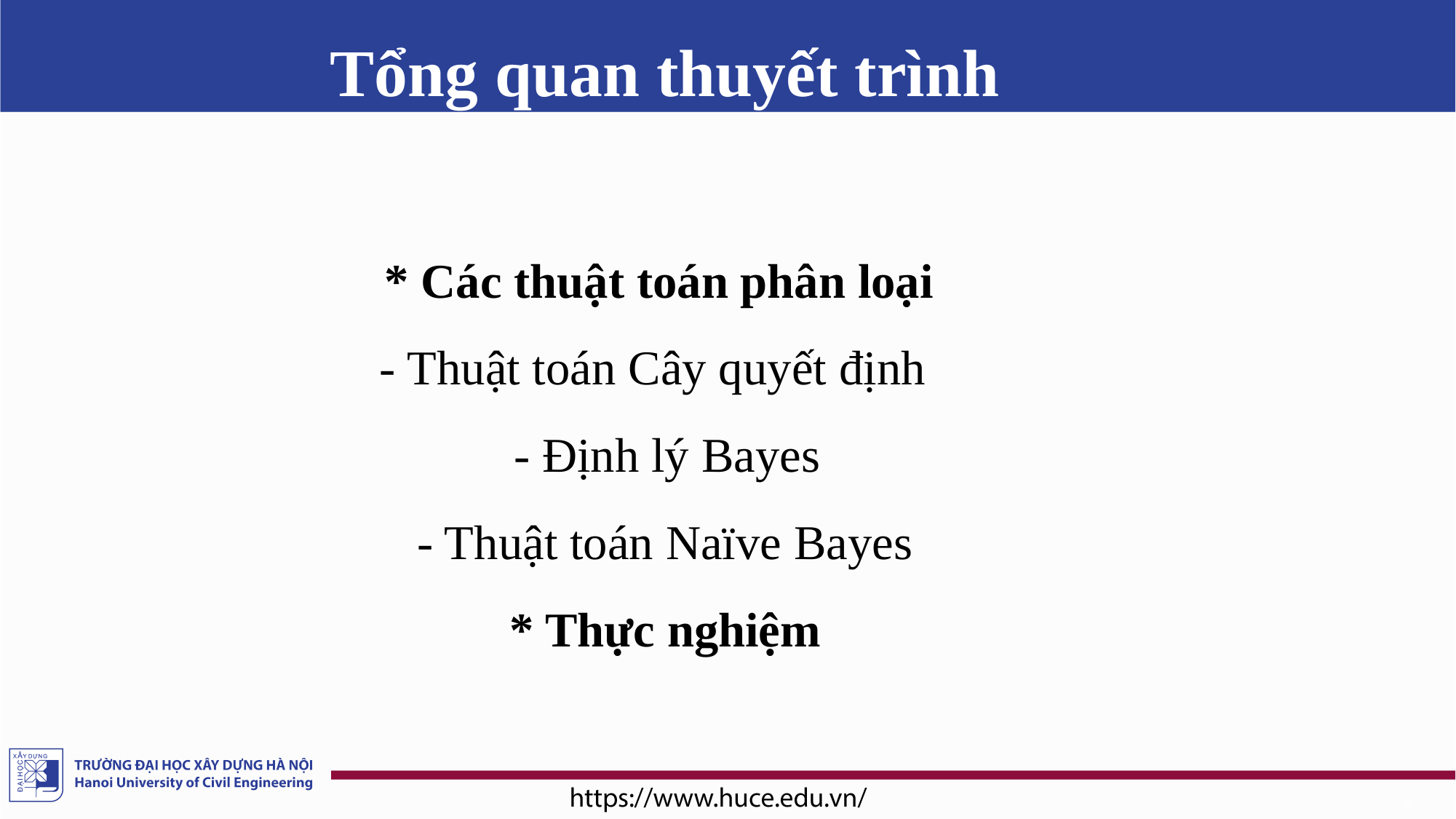

Tổng quan thuyết trình

* Các thuật toán phân loại
 - Thuật toán Cây quyết định
 - Định lý Bayes
- Thuật toán Naïve Bayes
* Thực nghiệm
2